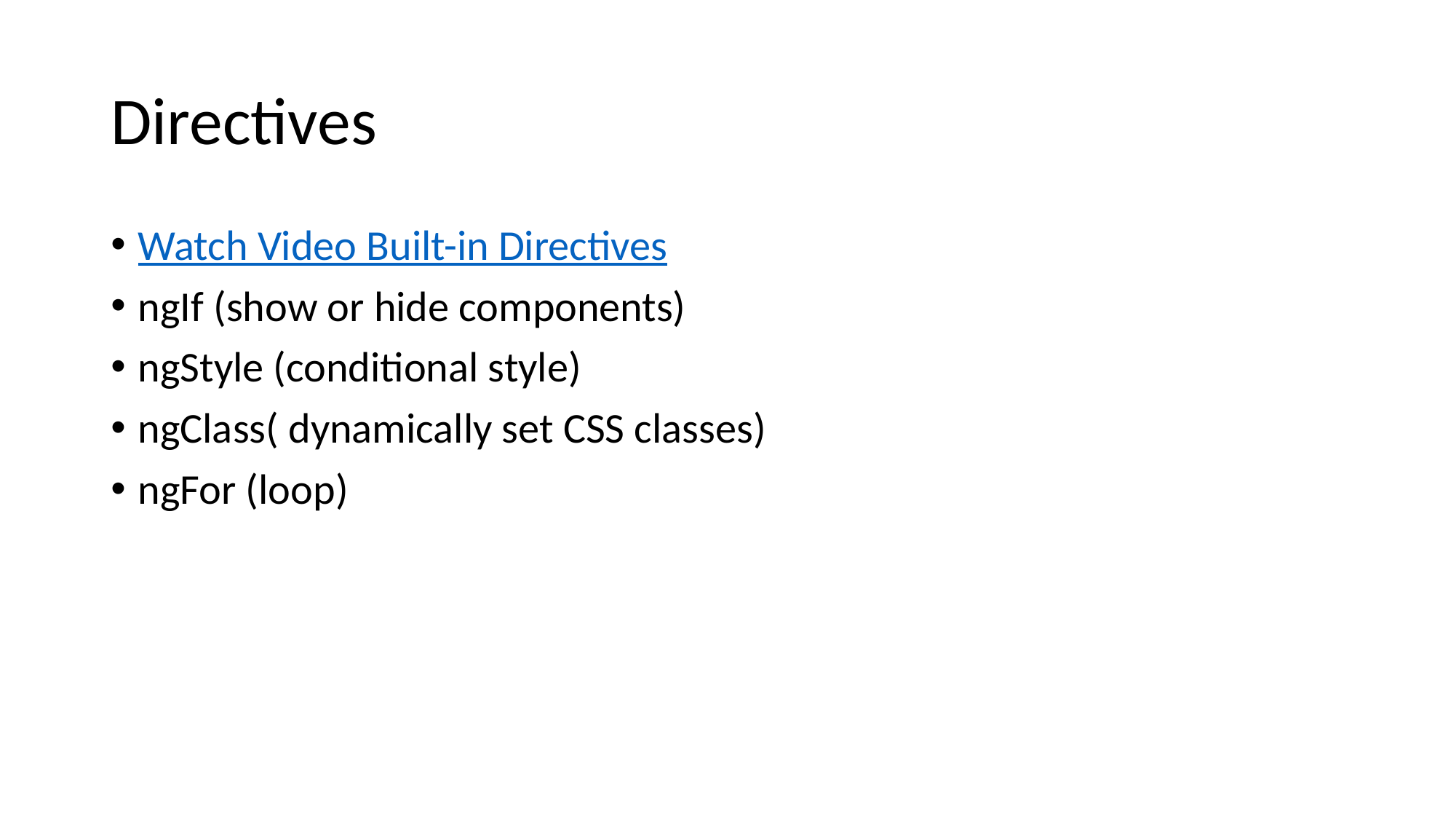

# Directives
Watch Video Built-in Directives
ngIf (show or hide components)
ngStyle (conditional style)
ngClass( dynamically set CSS classes)
ngFor (loop)